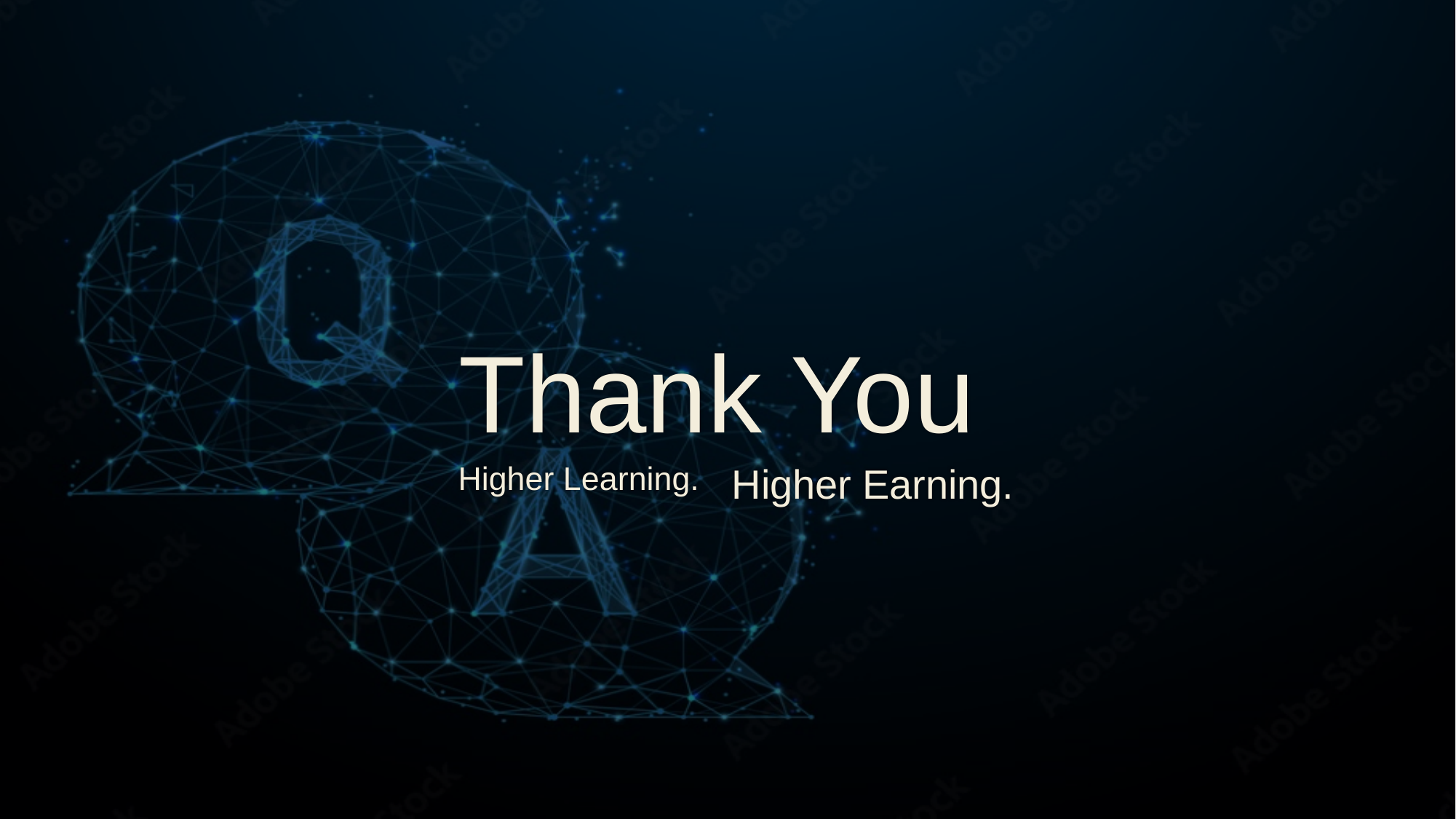

# Thank You
Higher Learning.
Higher Earning.